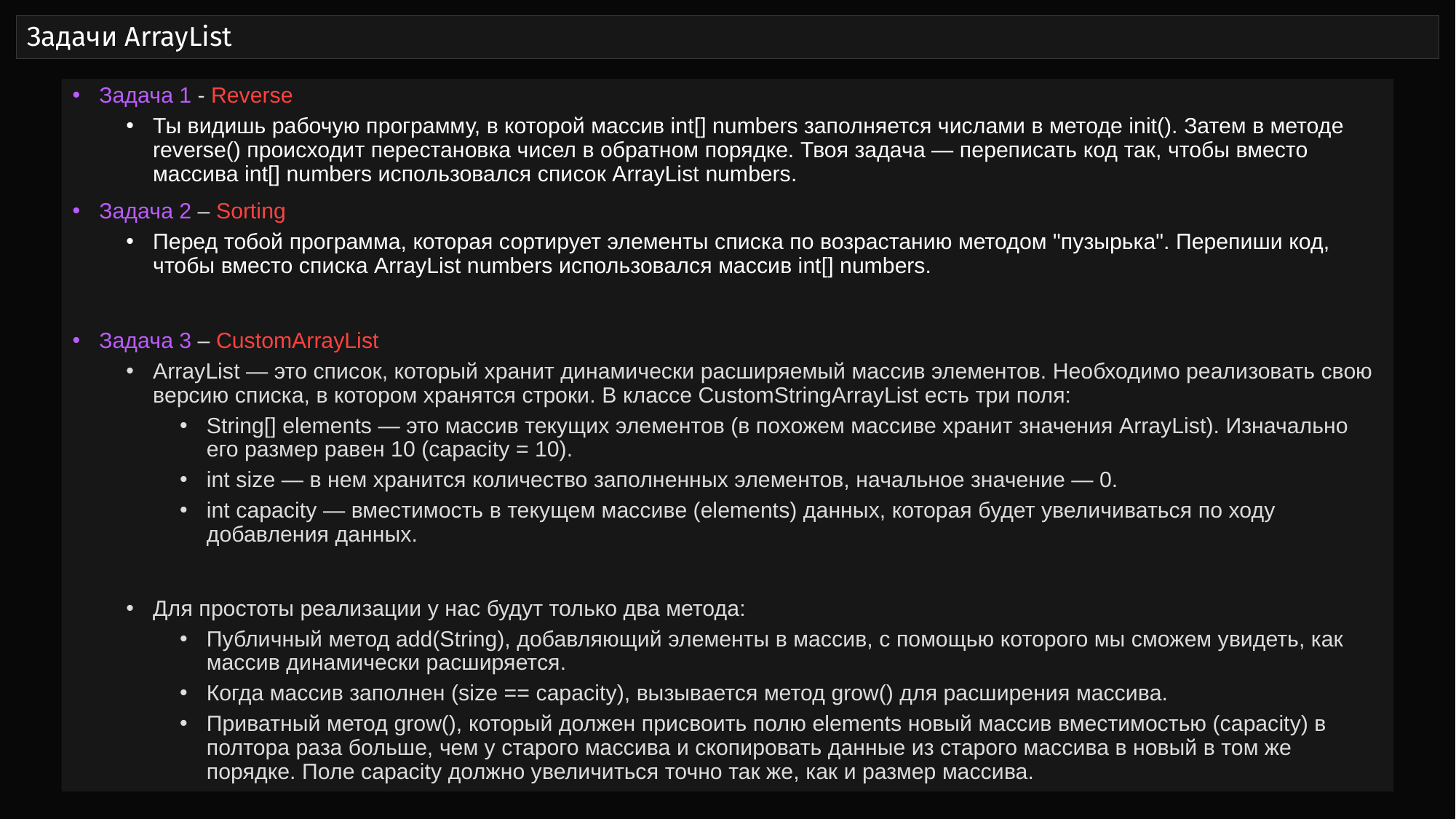

# Задачи ArrayList
Задача 1 - Reverse
Ты видишь рабочую программу, в которой массив int[] numbers заполняется числами в методе init(). Затем в методе reverse() происходит перестановка чисел в обратном порядке. Твоя задача — переписать код так, чтобы вместо массива int[] numbers использовался список ArrayList numbers.
Задача 2 – Sorting
Перед тобой программа, которая сортирует элементы списка по возрастанию методом "пузырька". Перепиши код, чтобы вместо списка ArrayList numbers использовался массив int[] numbers.

Задача 3 – CustomArrayList
ArrayList — это список, который хранит динамически расширяемый массив элементов. Необходимо реализовать свою версию списка, в котором хранятся строки. В классе CustomStringArrayList есть три поля:
String[] elements — это массив текущих элементов (в похожем массиве хранит значения ArrayList). Изначально его размер равен 10 (capacity = 10).
int size — в нем хранится количество заполненных элементов, начальное значение — 0.
int capacity — вместимость в текущем массиве (elements) данных, которая будет увеличиваться по ходу добавления данных.

Для простоты реализации у нас будут только два метода:
Публичный метод add(String), добавляющий элементы в массив, с помощью которого мы сможем увидеть, как массив динамически расширяется.
Когда массив заполнен (size == capacity), вызывается метод grow() для расширения массива.
Приватный метод grow(), который должен присвоить полю elements новый массив вместимостью (capacity) в полтора раза больше, чем у старого массива и скопировать данные из старого массива в новый в том же порядке. Поле capacity должно увеличиться точно так же, как и размер массива.